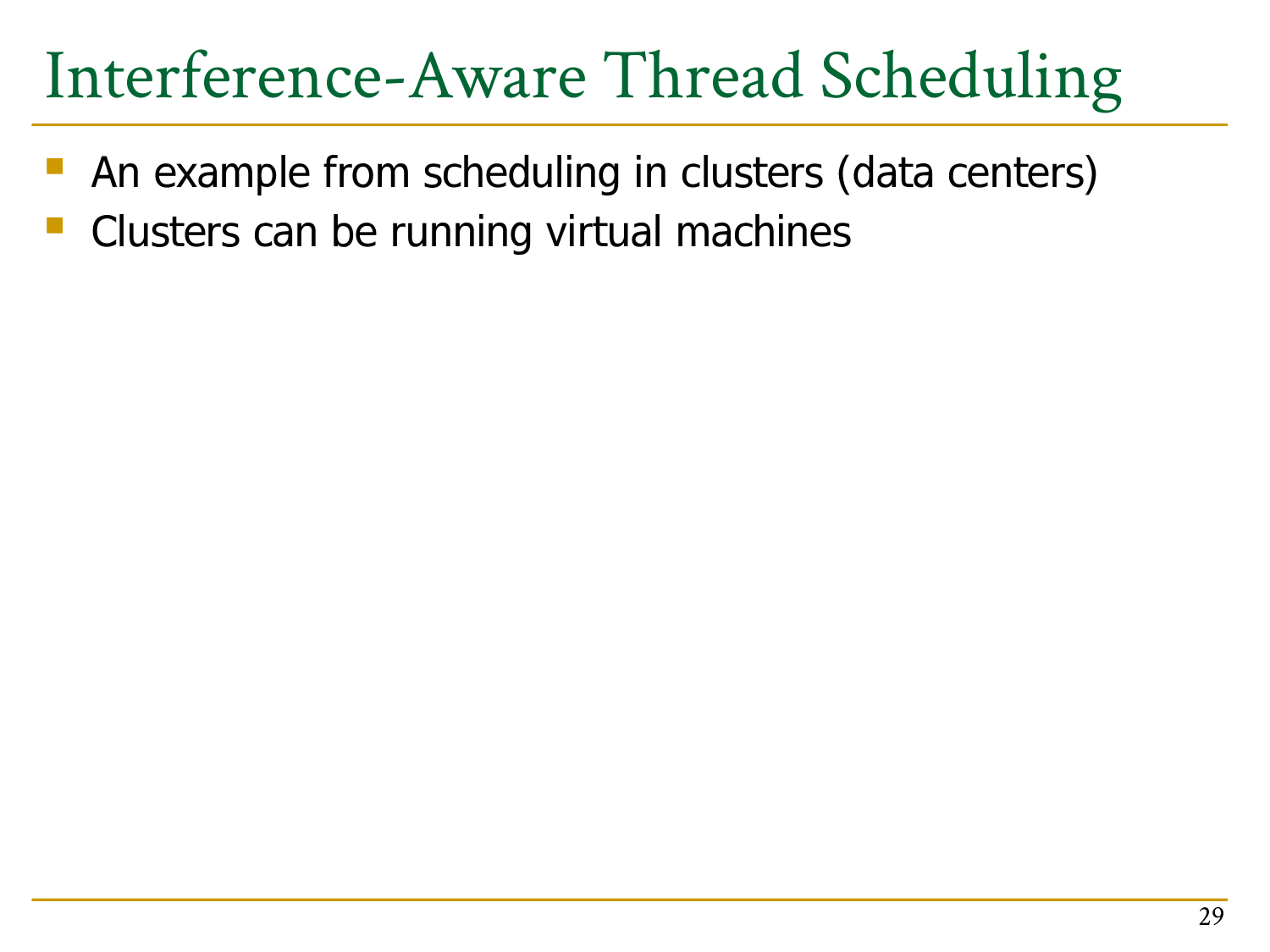

# Interference-Aware Thread Scheduling
An example from scheduling in clusters (data centers)
Clusters can be running virtual machines
29